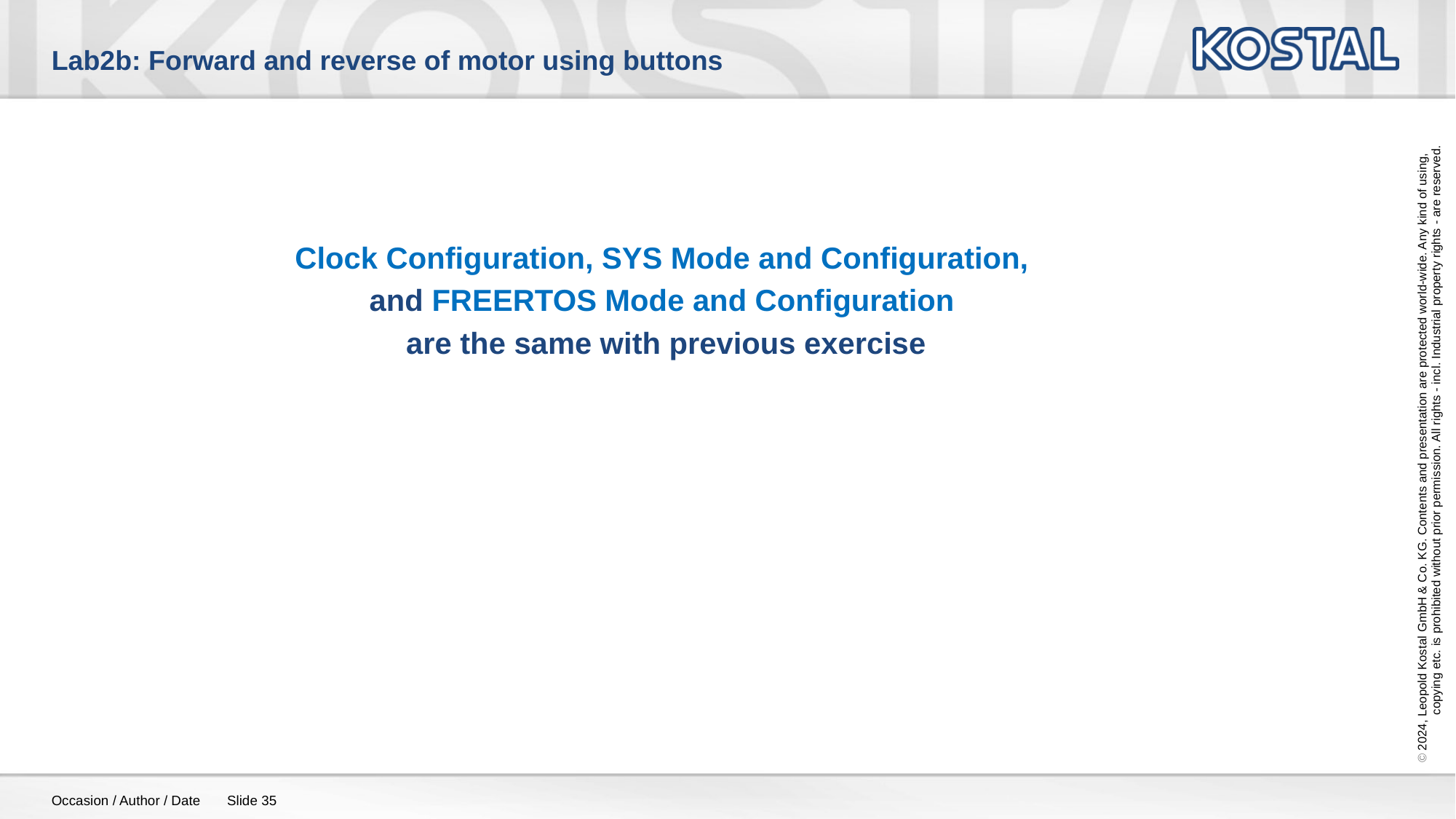

# Lab2b: Forward and reverse of motor using buttons
Clock Configuration, SYS Mode and Configuration,
and FREERTOS Mode and Configuration
are the same with previous exercise